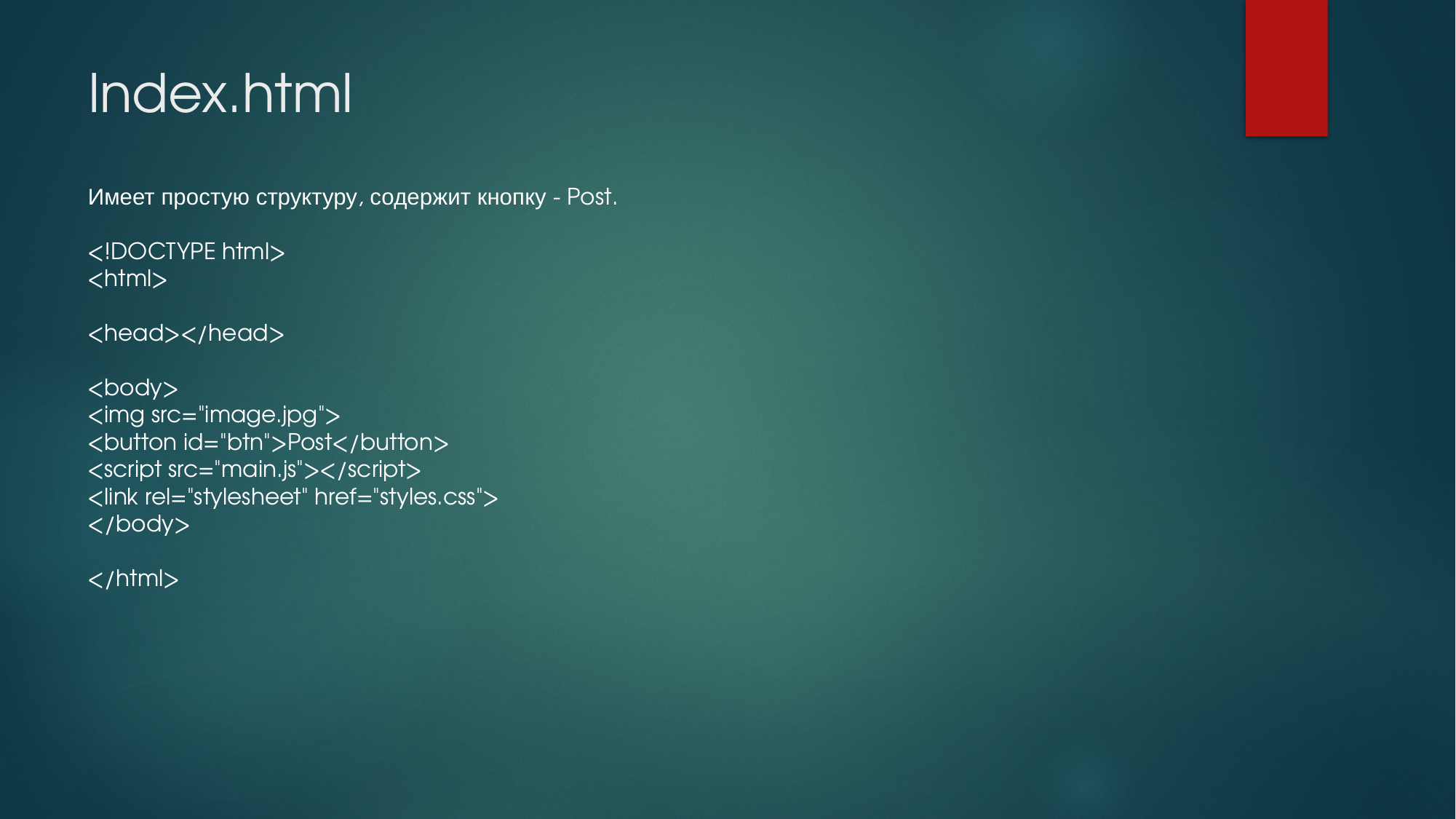

# Index.html
Имеет простую структуру, содержит кнопку - Post.

<!DOCTYPE html>
<html>
<head></head>
<body>
<img src="image.jpg">
<button id="btn">Post</button>
<script src="main.js"></script>
<link rel="stylesheet" href="styles.css">
</body>
</html>